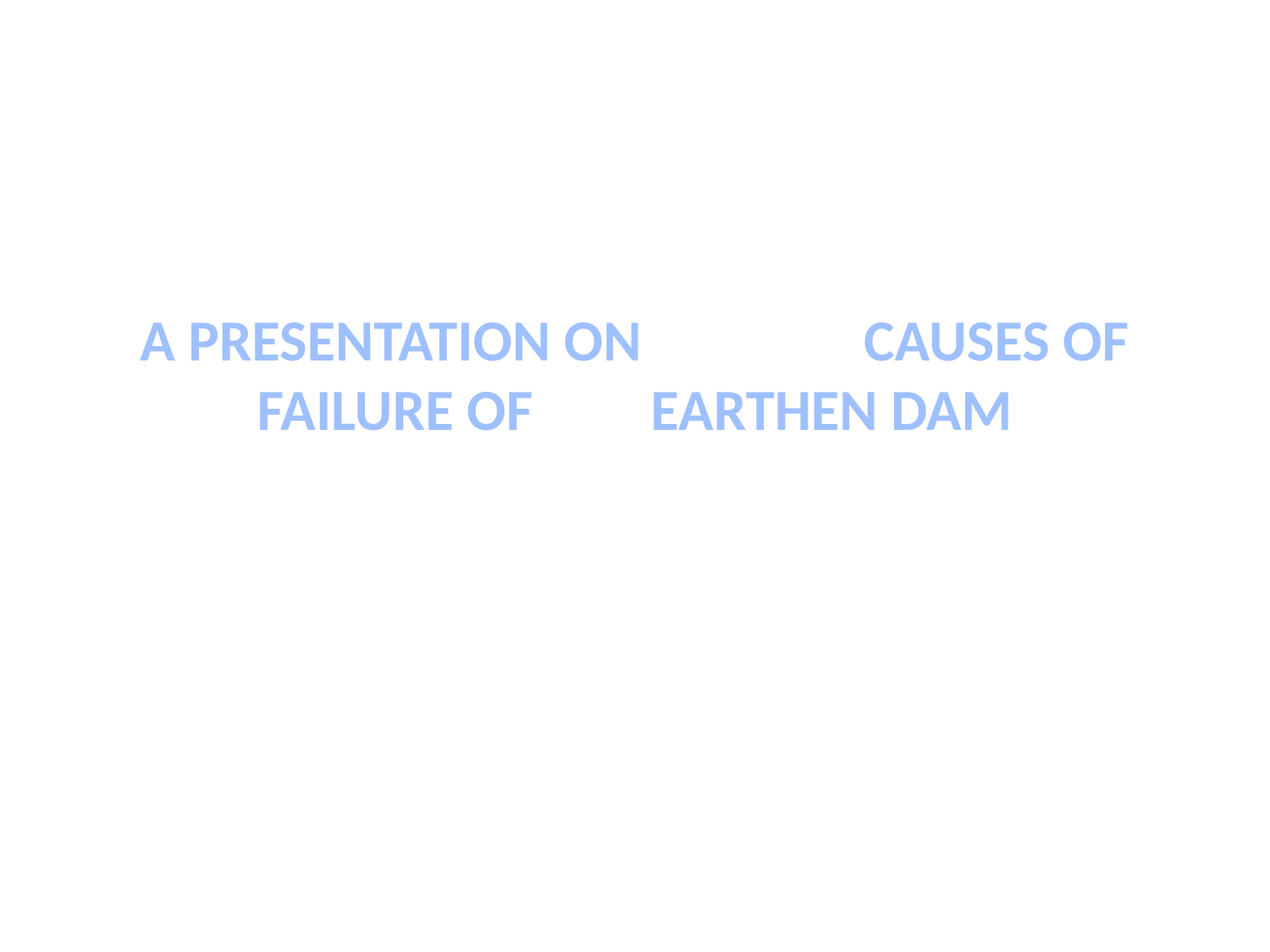

# A PRESENTATION ON                 CAUSES OF FAILURE OF         EARTHEN DAM